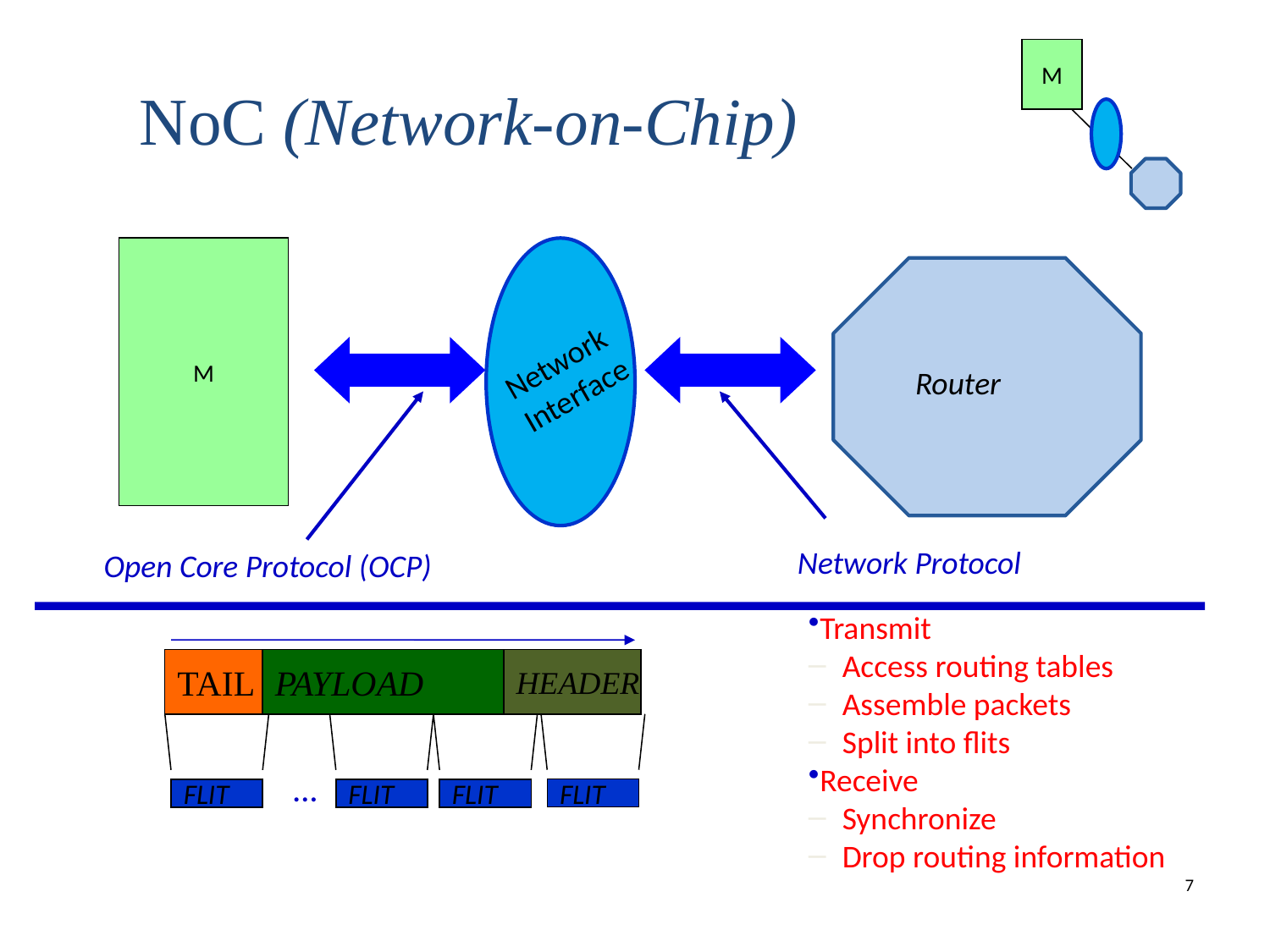

NoC (Network-on-Chip)
M

M

Network
Interface

Router

Network Protocol
Open Core Protocol (OCP)

Transmit
 Access routing tables
 Assemble packets
 Split into flits
Receive
 Synchronize
 Drop routing information

TAIL
PAYLOAD
HEADER

FLIT

FLIT

FLIT

FLIT
…
7